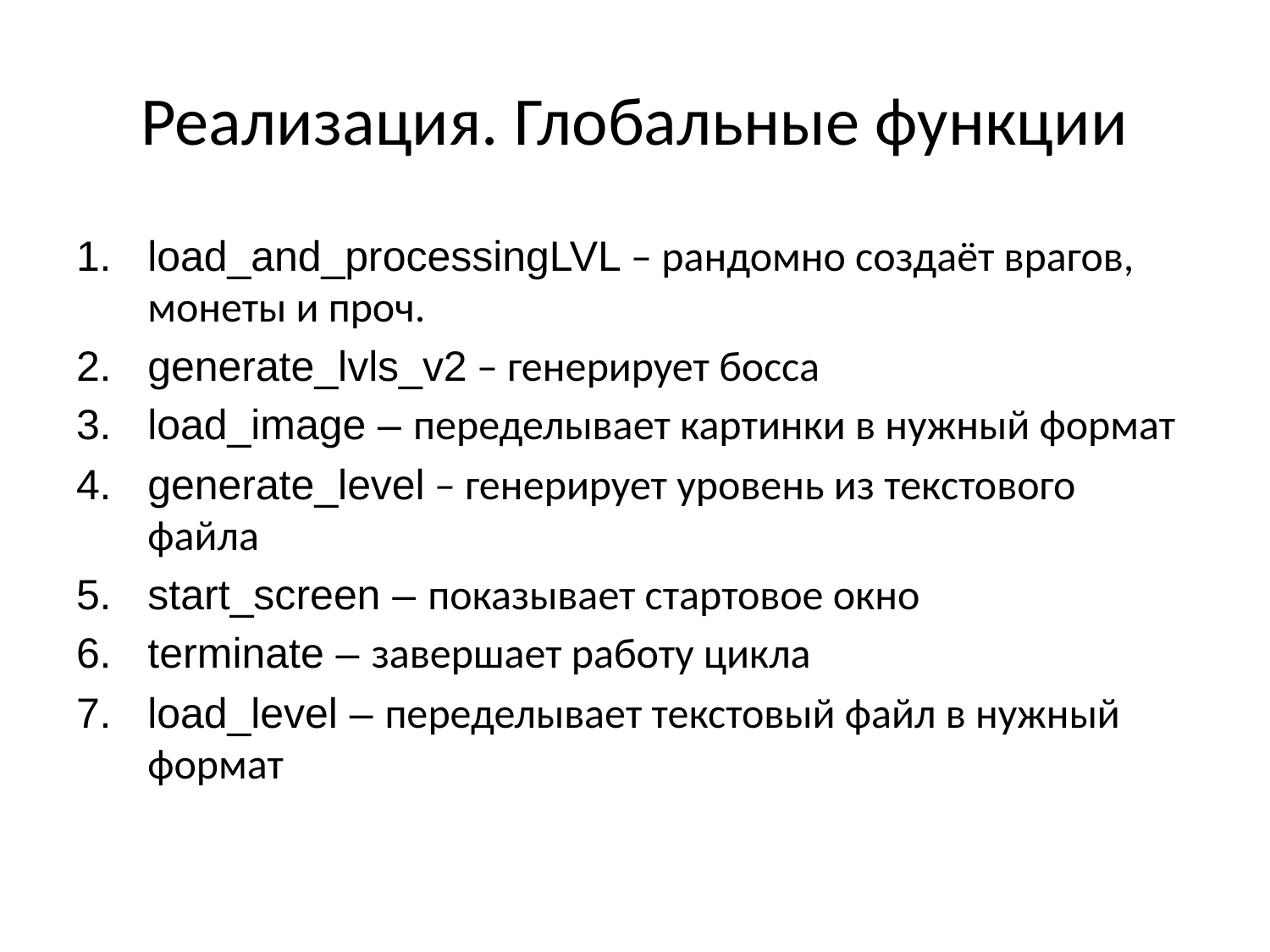

# Реализация. Глобальные функции
load_and_processingLVL – рандомно создаёт врагов, монеты и проч.
generate_lvls_v2 – генерирует босса
load_image – переделывает картинки в нужный формат
generate_level – генерирует уровень из текстового файла
start_screen – показывает стартовое окно
terminate – завершает работу цикла
load_level – переделывает текстовый файл в нужный формат